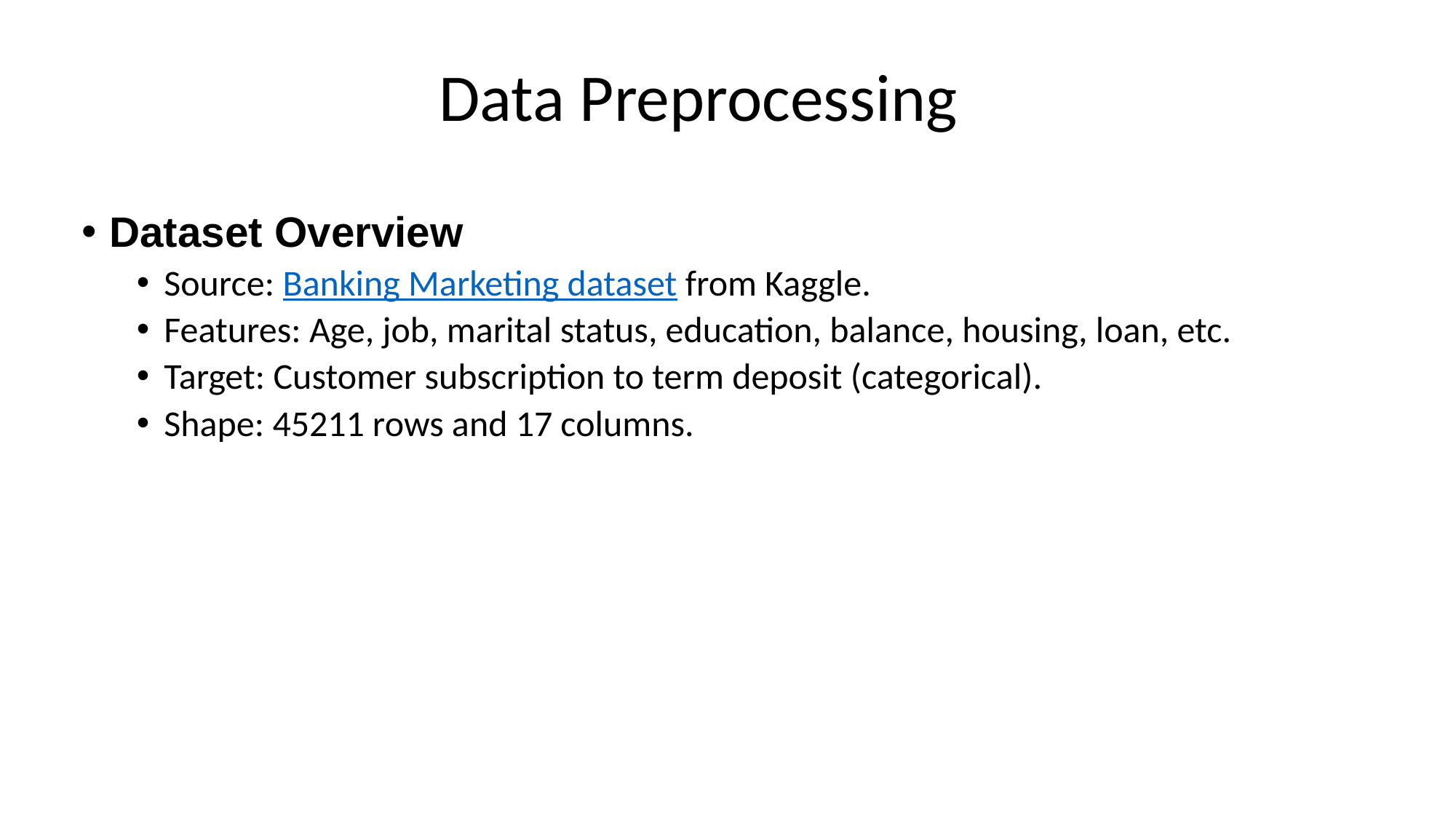

# Data Preprocessing
Dataset Overview
Source: Banking Marketing dataset from Kaggle.
Features: Age, job, marital status, education, balance, housing, loan, etc.
Target: Customer subscription to term deposit (categorical).
Shape: 45211 rows and 17 columns.